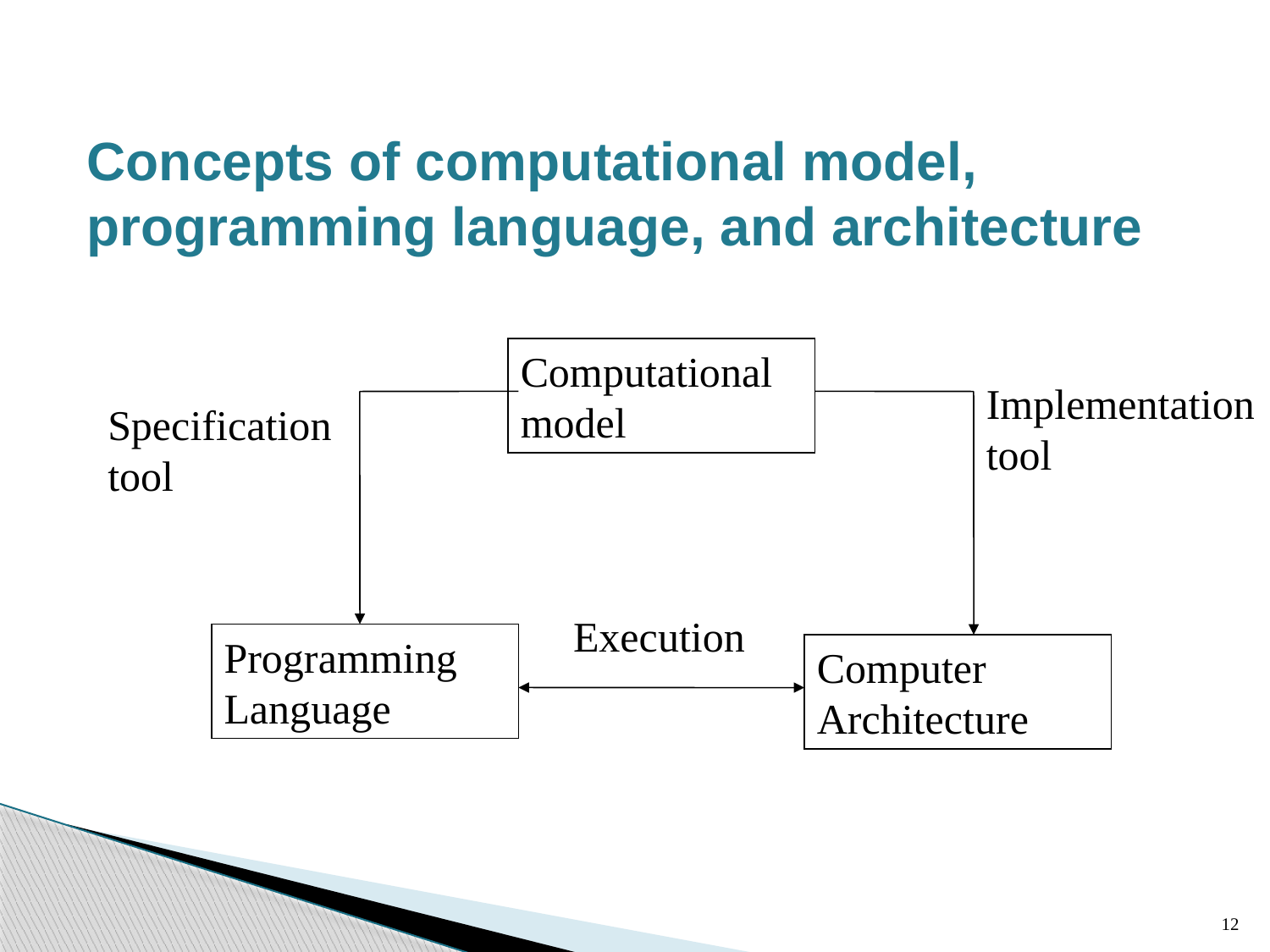

# Concepts of computational model, programming language, and architecture
Computational model
Implementation tool
Specification tool

Execution
Programming Language
Computer Architecture

12